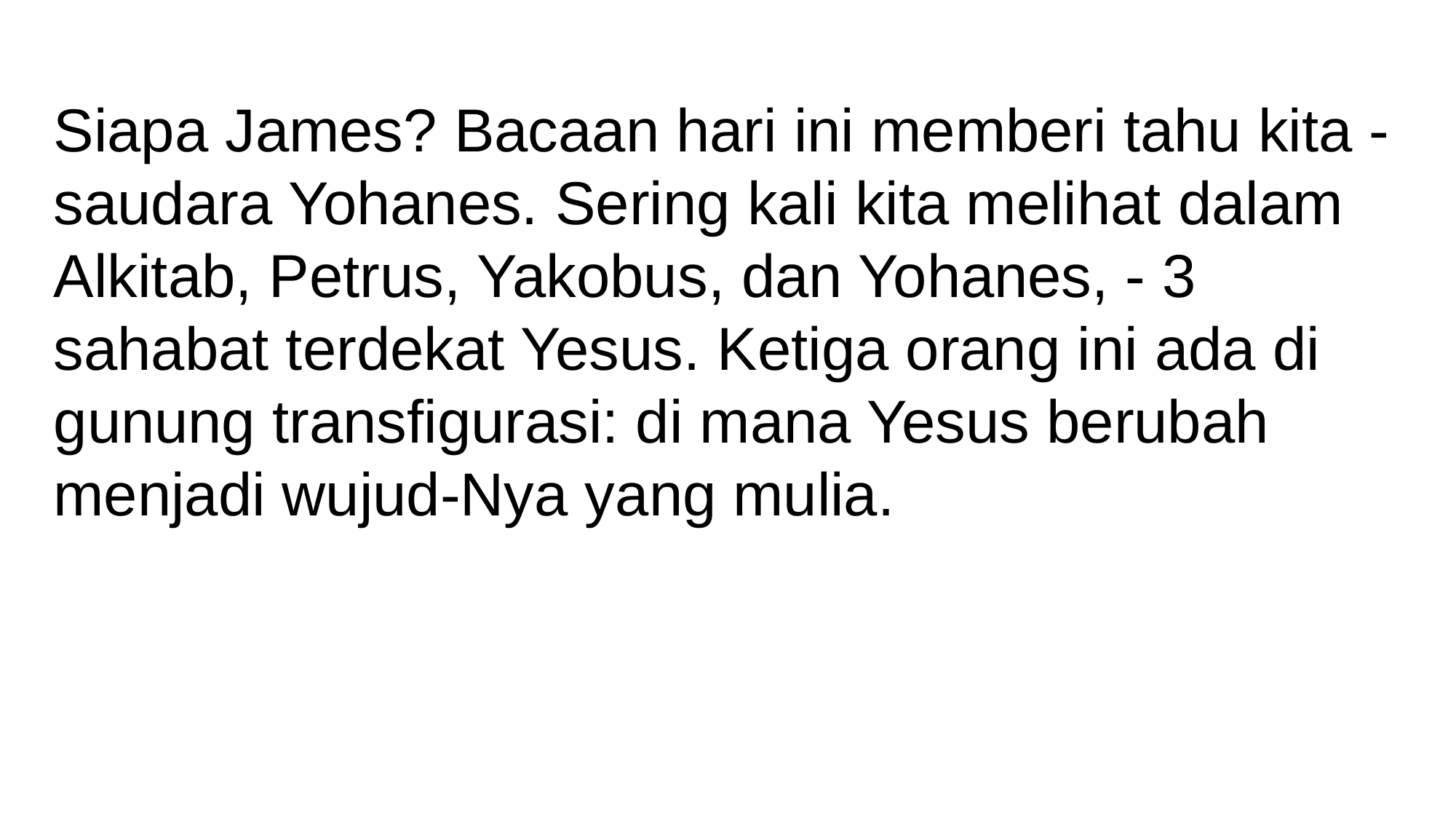

Siapa James? Bacaan hari ini memberi tahu kita - saudara Yohanes. Sering kali kita melihat dalam Alkitab, Petrus, Yakobus, dan Yohanes, - 3 sahabat terdekat Yesus. Ketiga orang ini ada di gunung transfigurasi: di mana Yesus berubah menjadi wujud-Nya yang mulia.